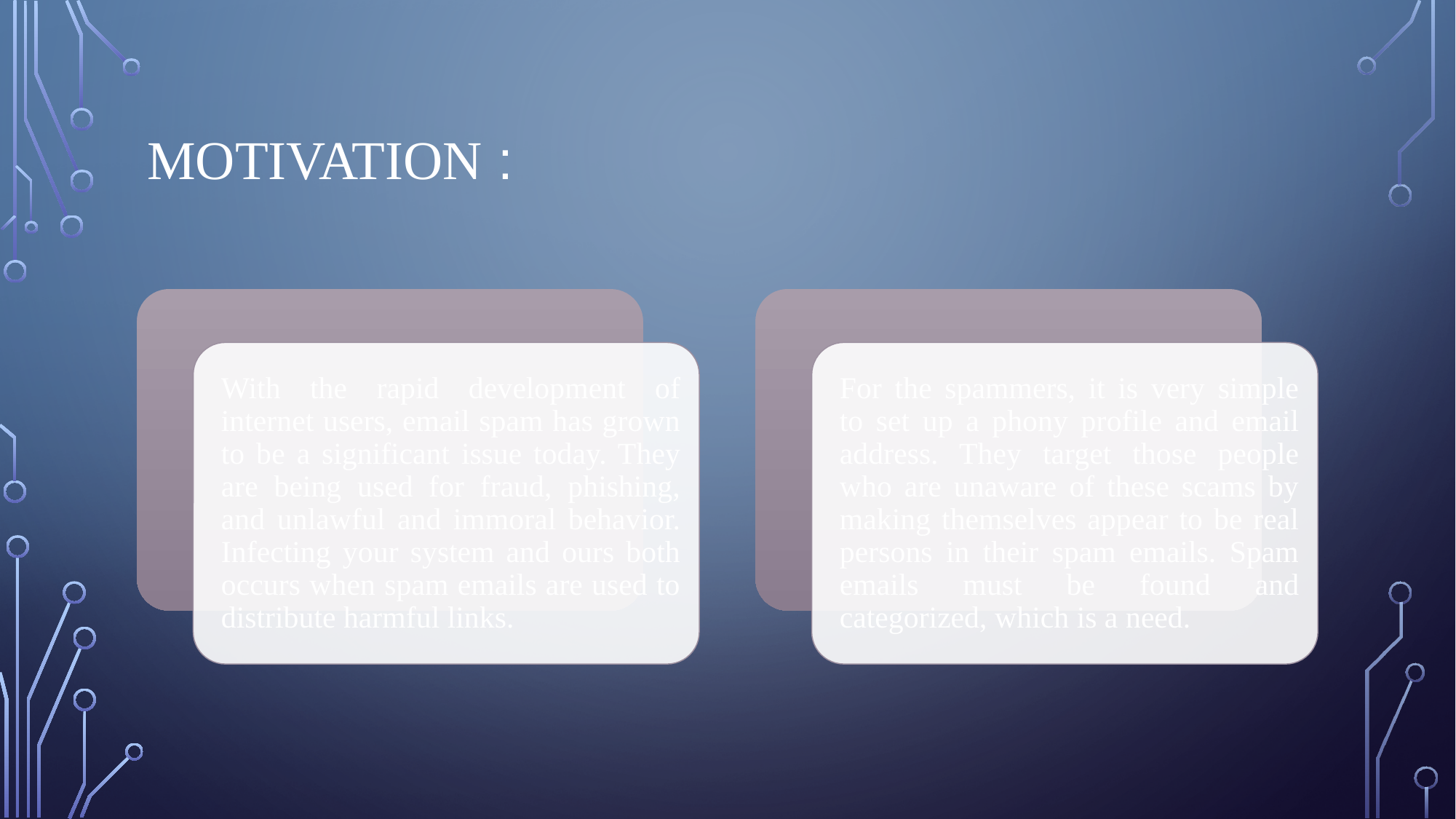

# Motivation :
With the rapid development of internet users, email spam has grown to be a significant issue today. They are being used for fraud, phishing, and unlawful and immoral behavior. Infecting your system and ours both occurs when spam emails are used to distribute harmful links.
For the spammers, it is very simple to set up a phony profile and email address. They target those people who are unaware of these scams by making themselves appear to be real persons in their spam emails. Spam emails must be found and categorized, which is a need.